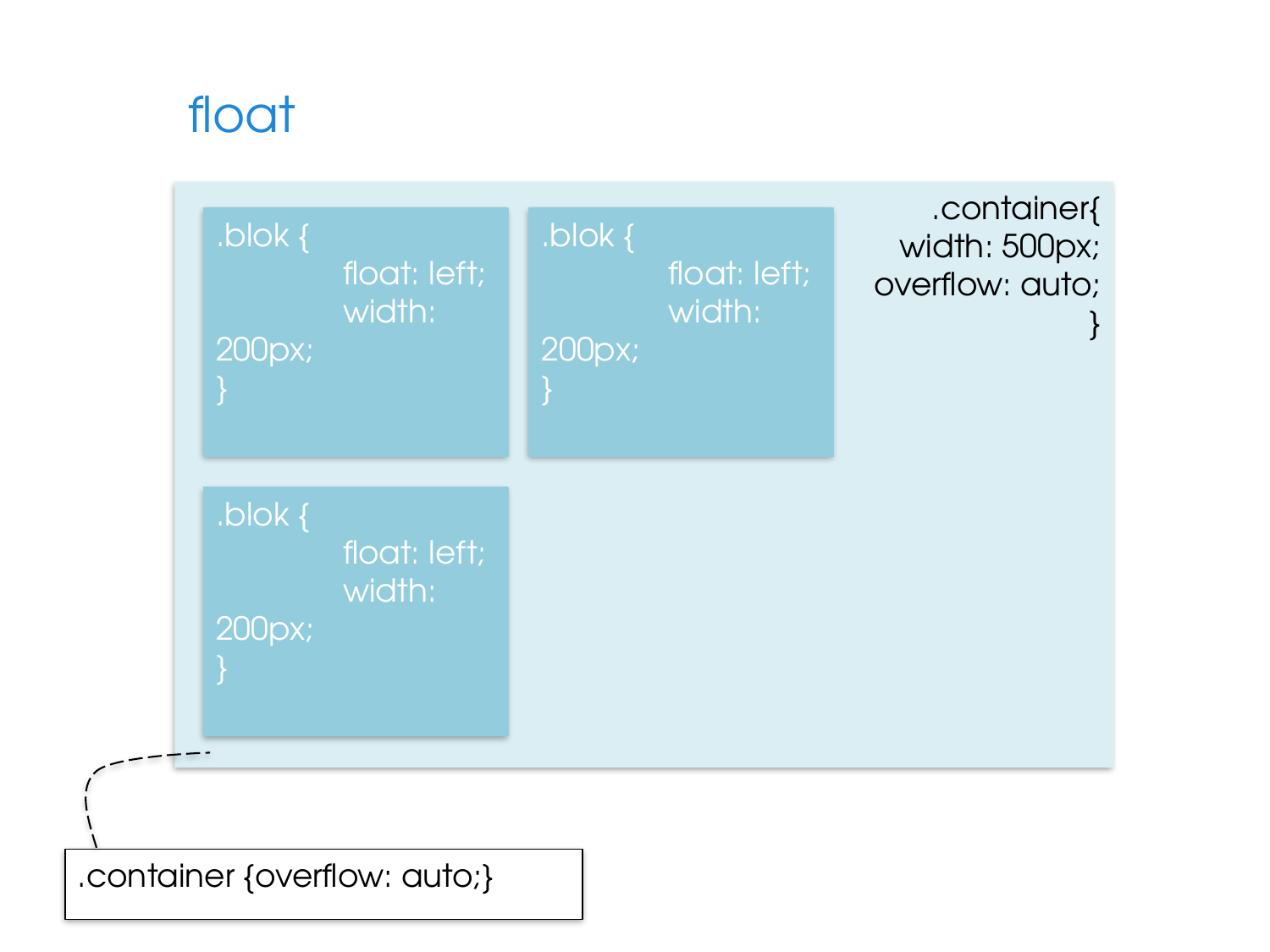

float
.container{
width: 500px;
overflow: auto;
}
.blok {
	float: left;
	width: 200px;
}
.blok {
	float: left;
	width: 200px;
}
.blok {
	float: left;
	width: 200px;
}

.container {overflow: auto;}